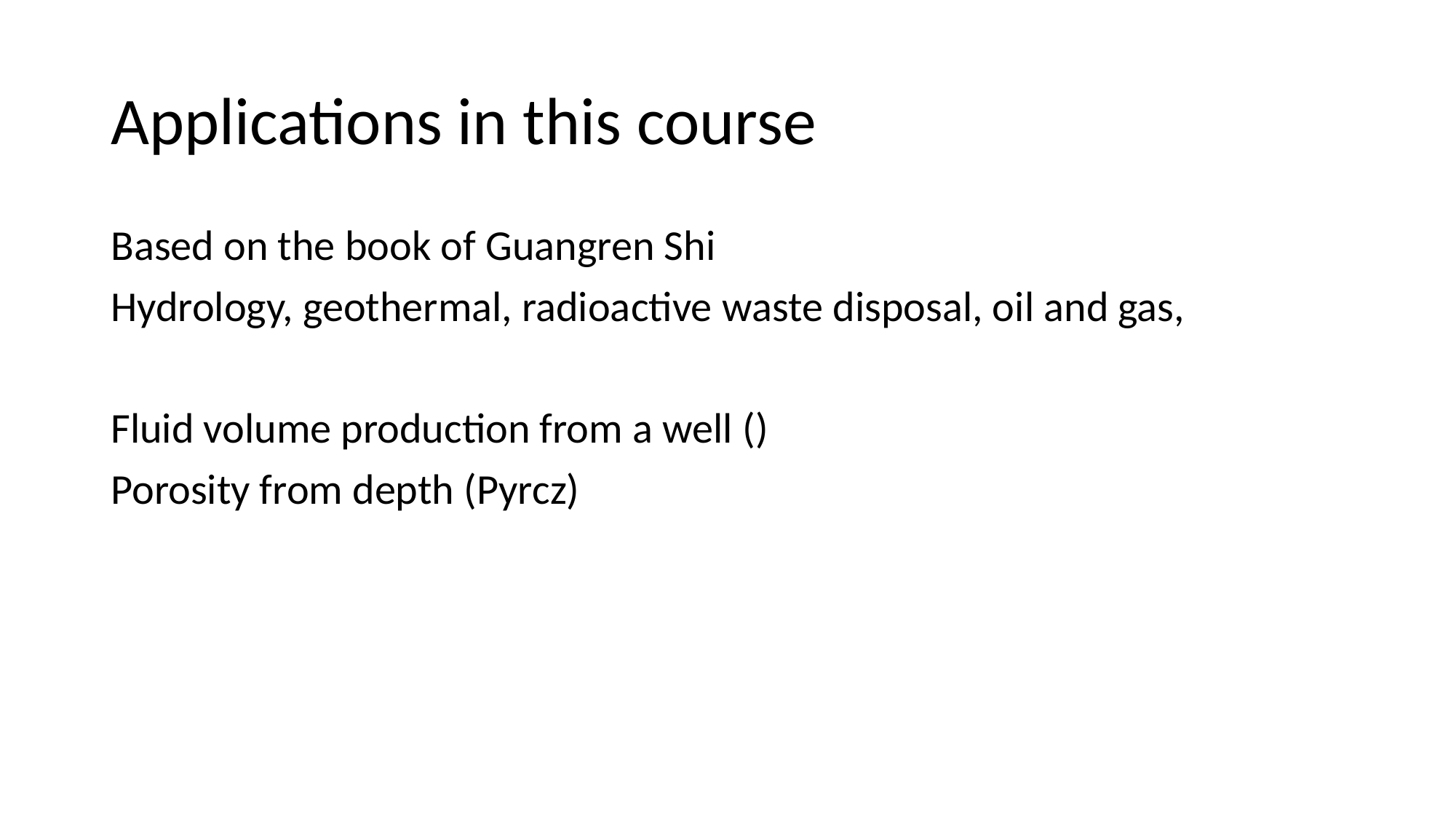

# Applications in this course
Based on the book of Guangren Shi
Hydrology, geothermal, radioactive waste disposal, oil and gas,

Fluid volume production from a well ()
Porosity from depth (Pyrcz)